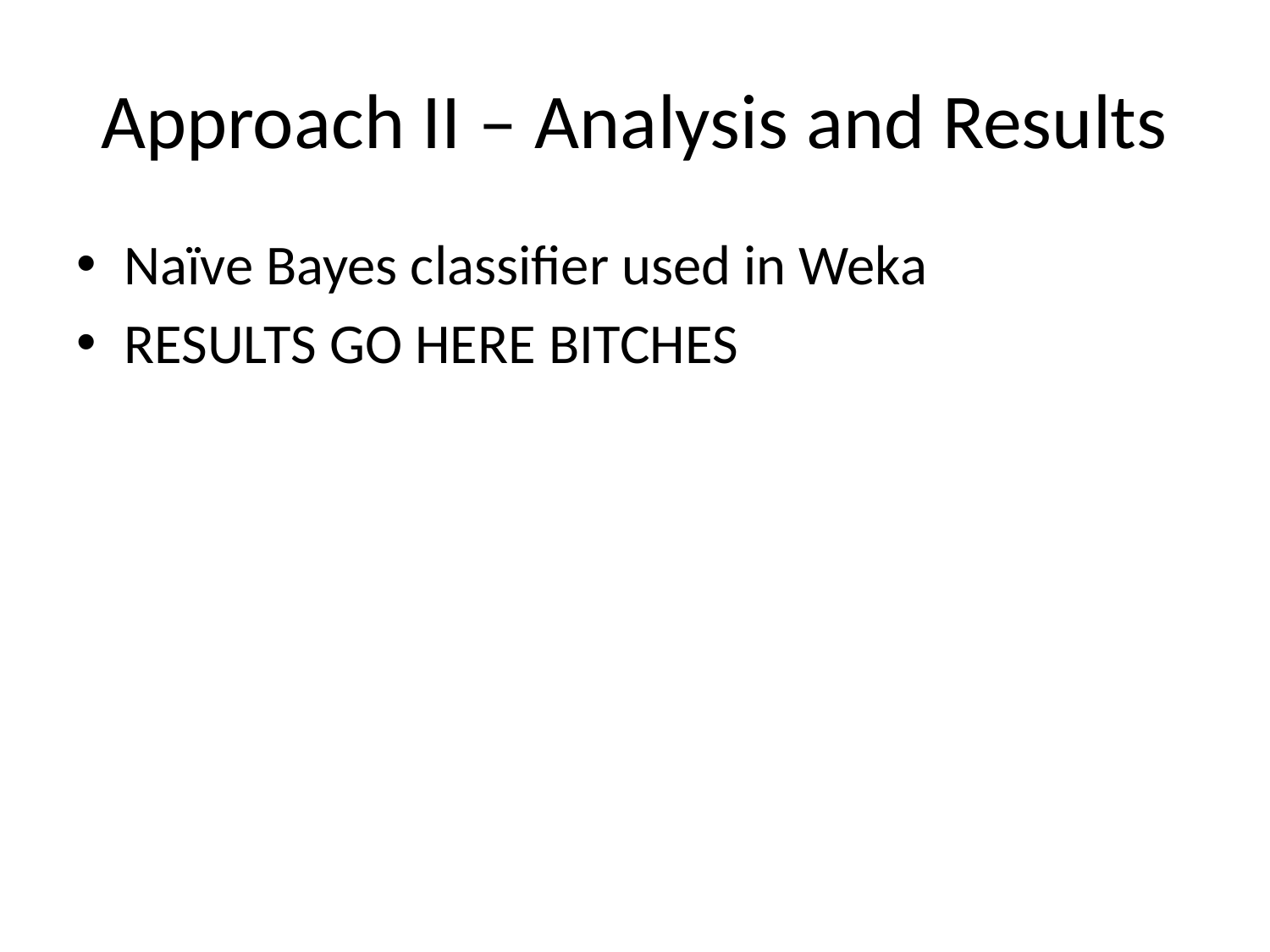

# Approach II – Analysis and Results

Naïve Bayes classifier used in Weka
RESULTS GO HERE BITCHES